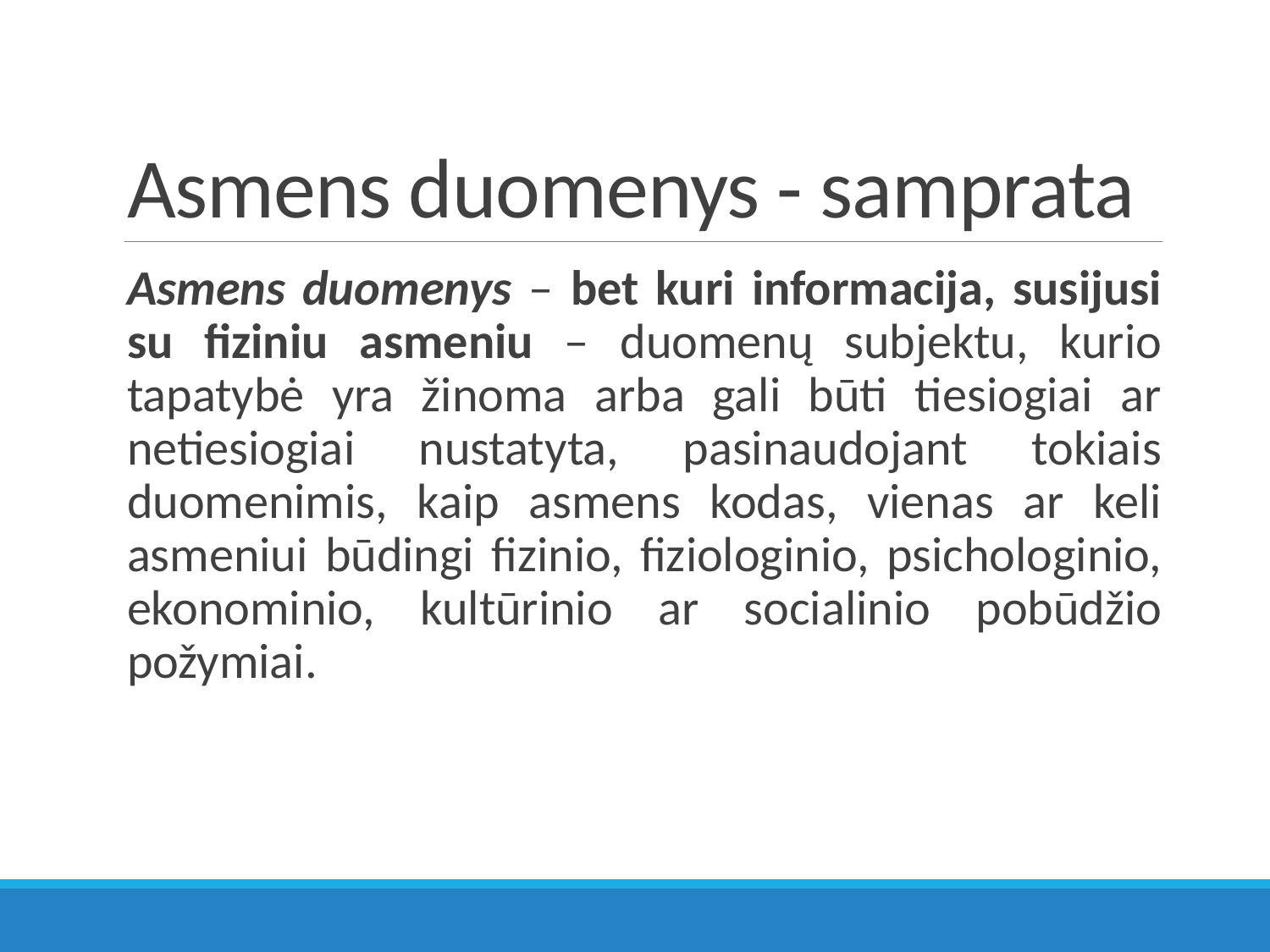

# Asmens duomenys - samprata
Asmens duomenys – bet kuri informacija, susijusi su fiziniu asmeniu – duomenų subjektu, kurio tapatybė yra žinoma arba gali būti tiesiogiai ar netiesiogiai nustatyta, pasinaudojant tokiais duomenimis, kaip asmens kodas, vienas ar keli asmeniui būdingi fizinio, fiziologinio, psichologinio, ekonominio, kultūrinio ar socialinio pobūdžio požymiai.